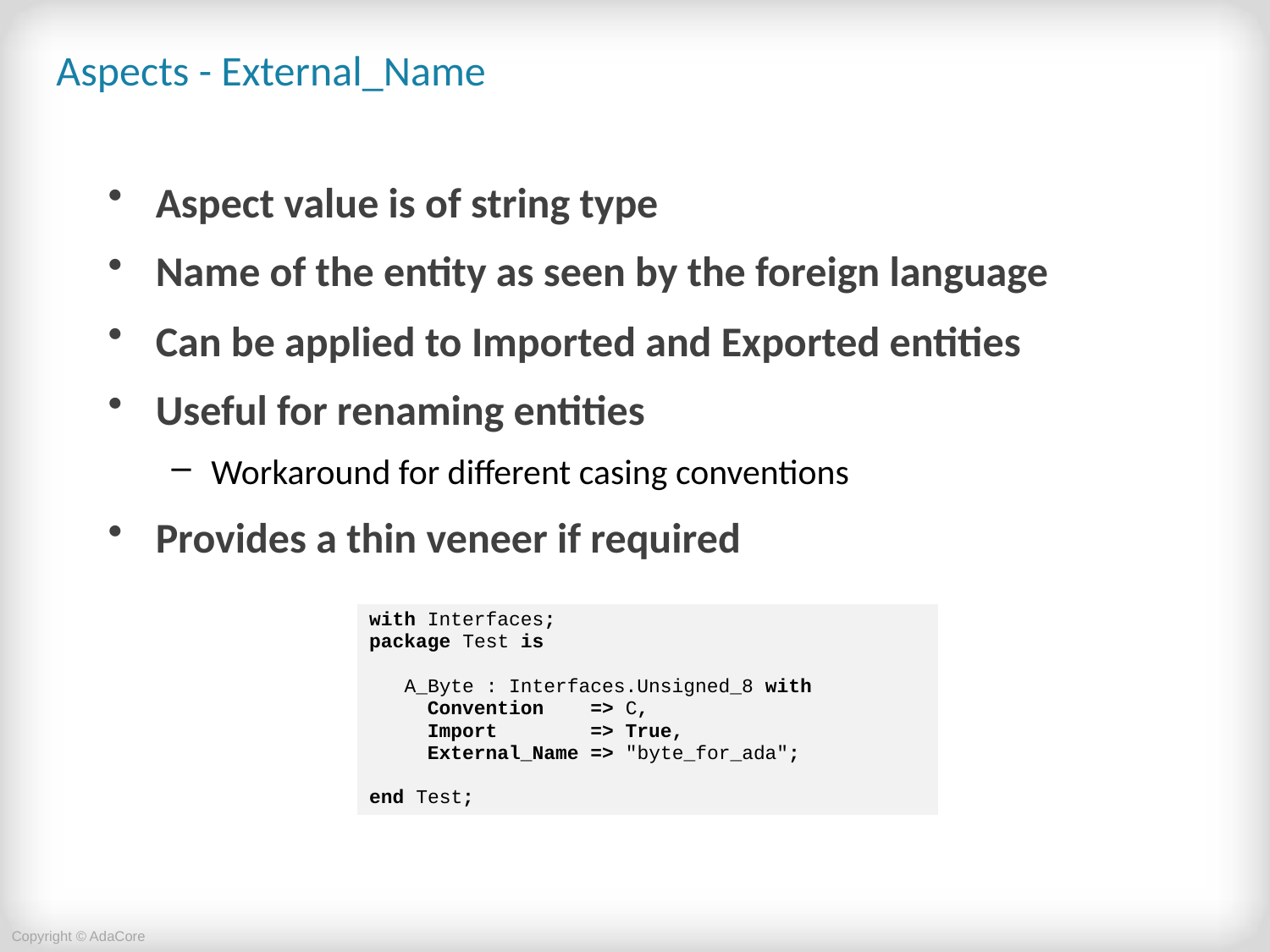

# Aspects - External_Name
Aspect value is of string type
Name of the entity as seen by the foreign language
Can be applied to Imported and Exported entities
Useful for renaming entities
Workaround for different casing conventions
Provides a thin veneer if required
| with Interfaces; package Test is A\_Byte : Interfaces.Unsigned\_8 with Convention => C, Import => True, External\_Name => "byte\_for\_ada"; end Test; |
| --- |